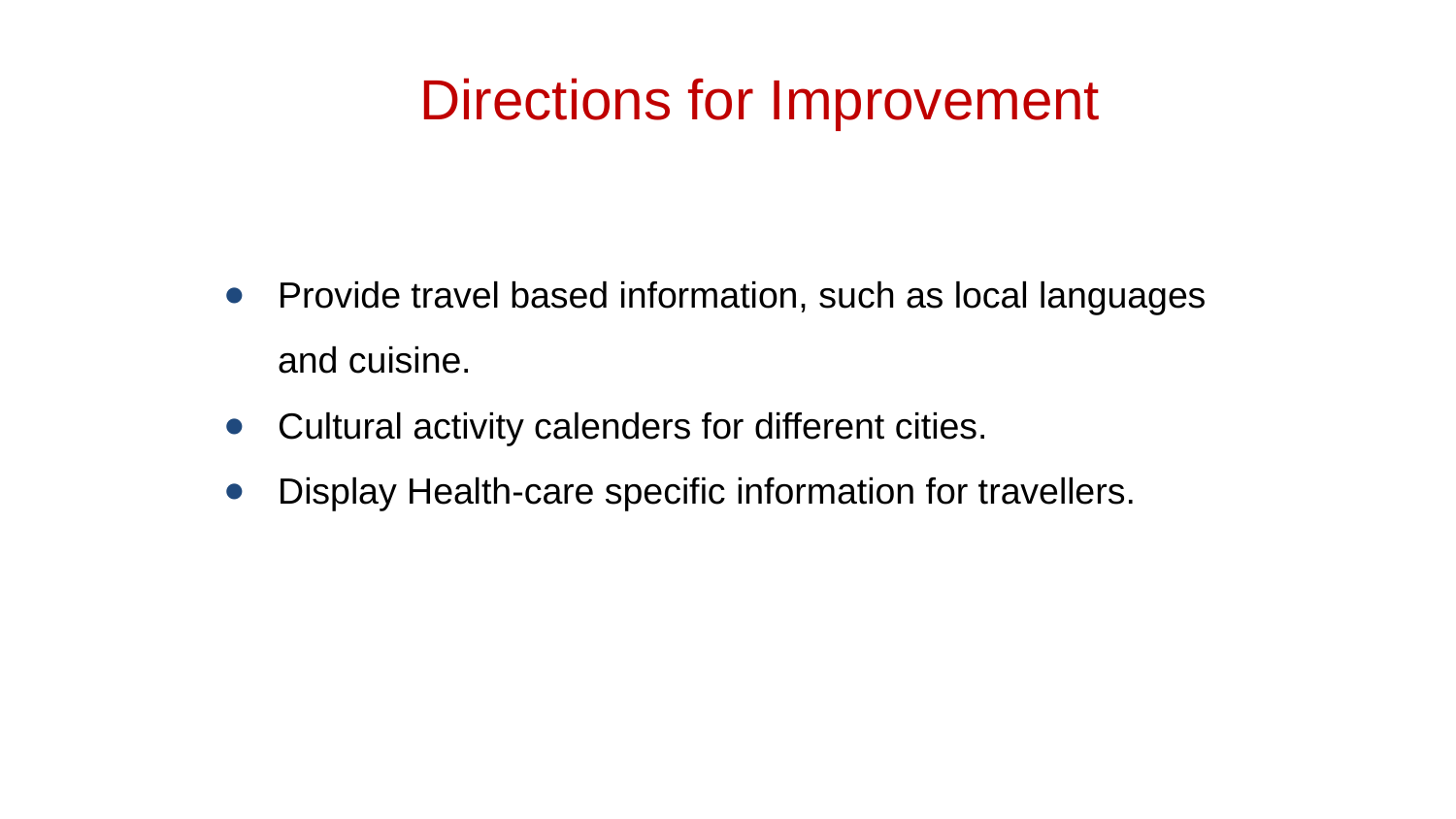

Directions for Improvement
Provide travel based information, such as local languages and cuisine.
Cultural activity calenders for different cities.
Display Health-care specific information for travellers.